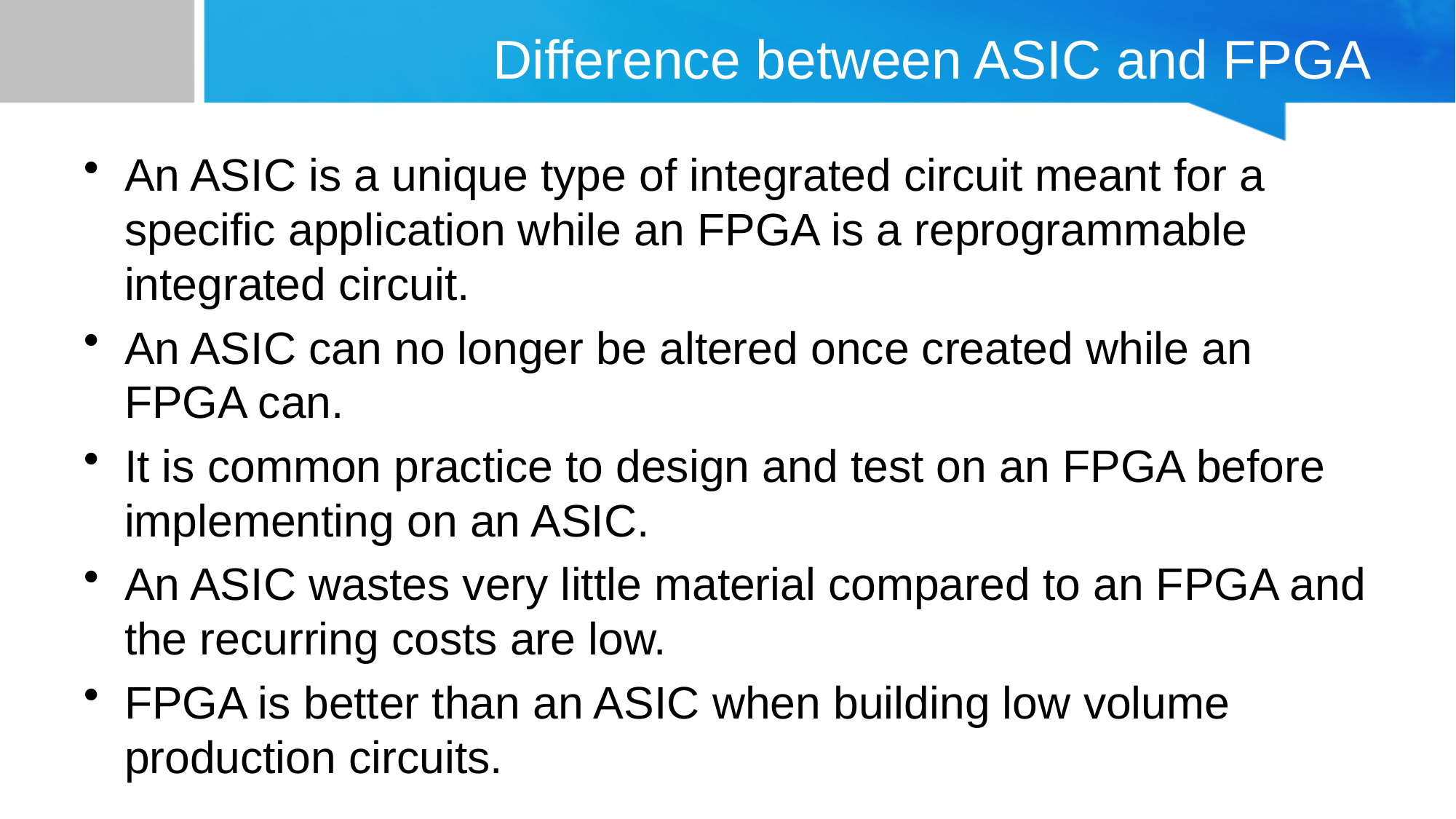

# Difference between ASIC and FPGA
An ASIC is a unique type of integrated circuit meant for a specific application while an FPGA is a reprogrammable integrated circuit.
An ASIC can no longer be altered once created while an FPGA can.
It is common practice to design and test on an FPGA before implementing on an ASIC.
An ASIC wastes very little material compared to an FPGA and the recurring costs are low.
FPGA is better than an ASIC when building low volume production circuits.